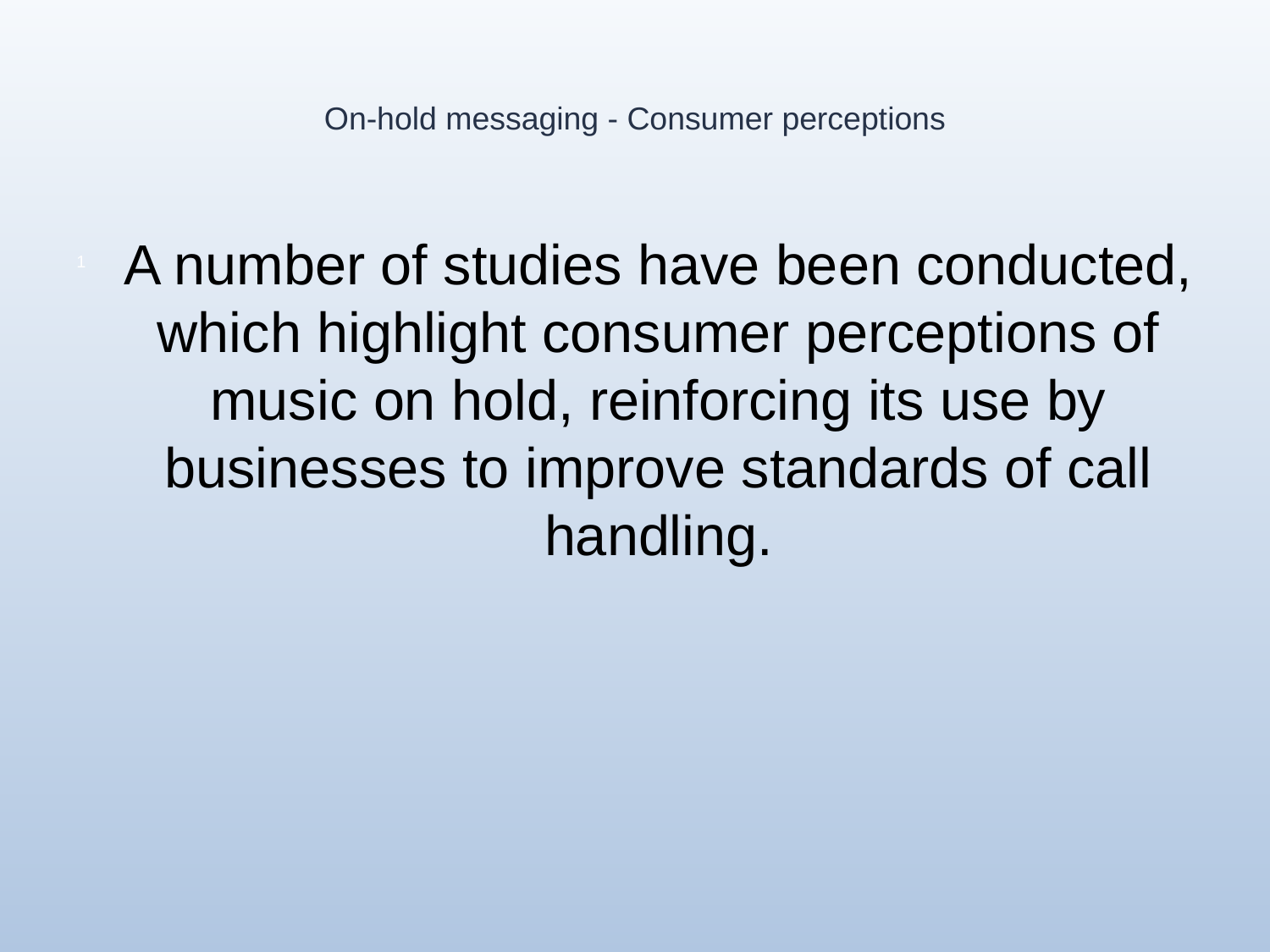

# On-hold messaging - Consumer perceptions
A number of studies have been conducted, which highlight consumer perceptions of music on hold, reinforcing its use by businesses to improve standards of call handling.